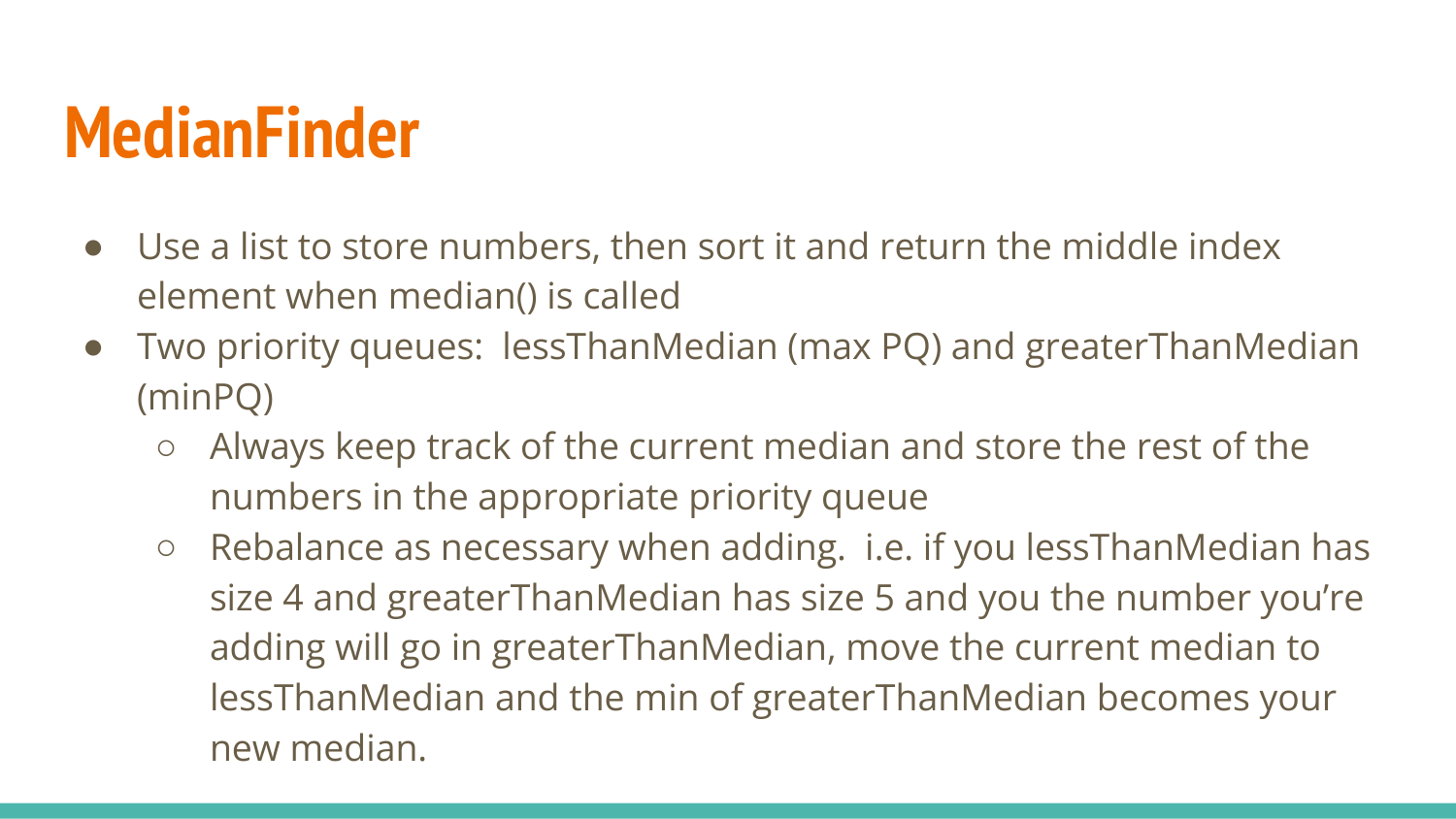

# MedianFinder
Use a list to store numbers, then sort it and return the middle index element when median() is called
Two priority queues:  lessThanMedian (max PQ) and greaterThanMedian (minPQ)
Always keep track of the current median and store the rest of the numbers in the appropriate priority queue
Rebalance as necessary when adding.  i.e. if you lessThanMedian has size 4 and greaterThanMedian has size 5 and you the number you’re adding will go in greaterThanMedian, move the current median to lessThanMedian and the min of greaterThanMedian becomes your new median.